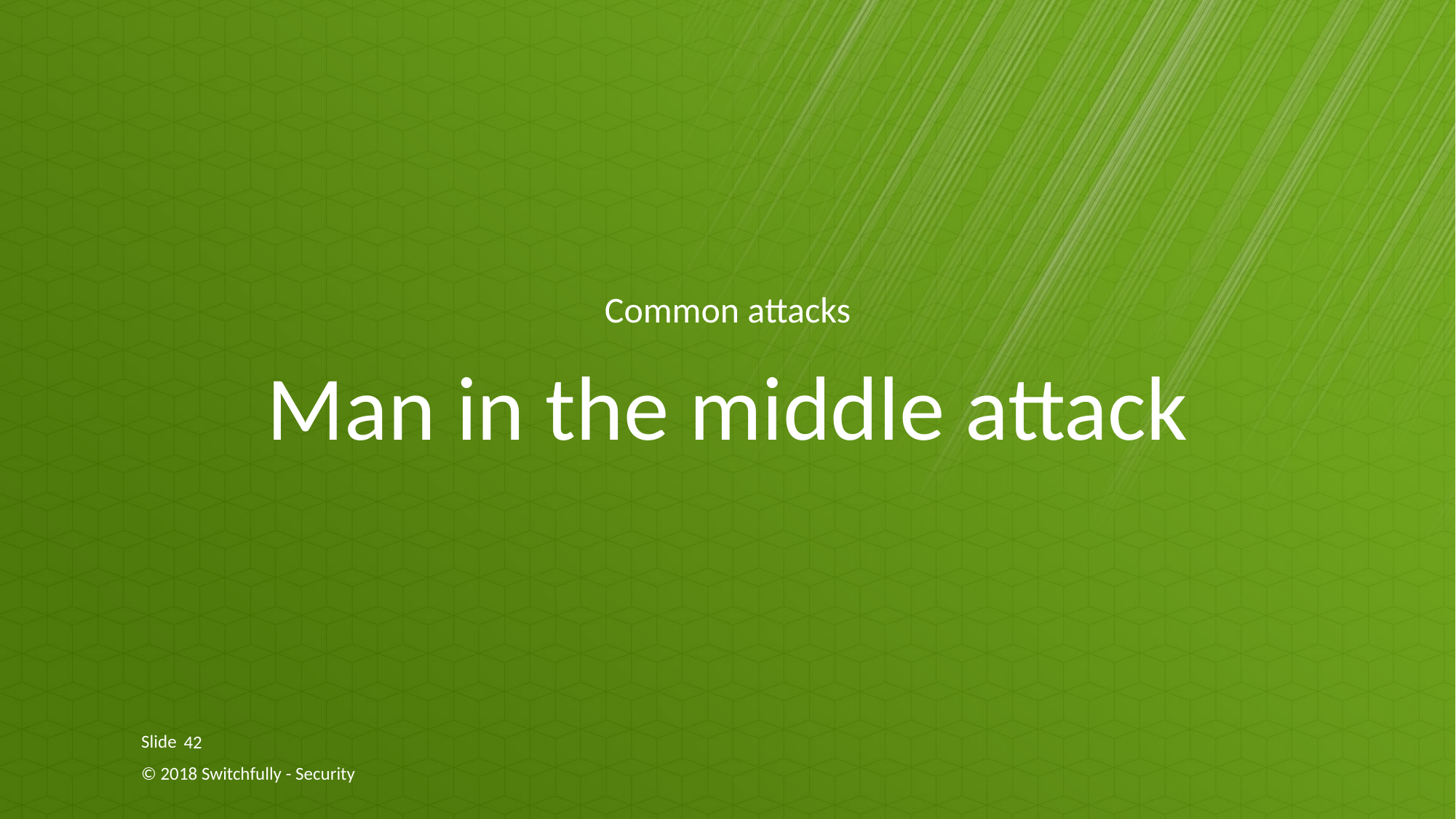

Common attacks
# Man in the middle attack
42
© 2018 Switchfully - Security